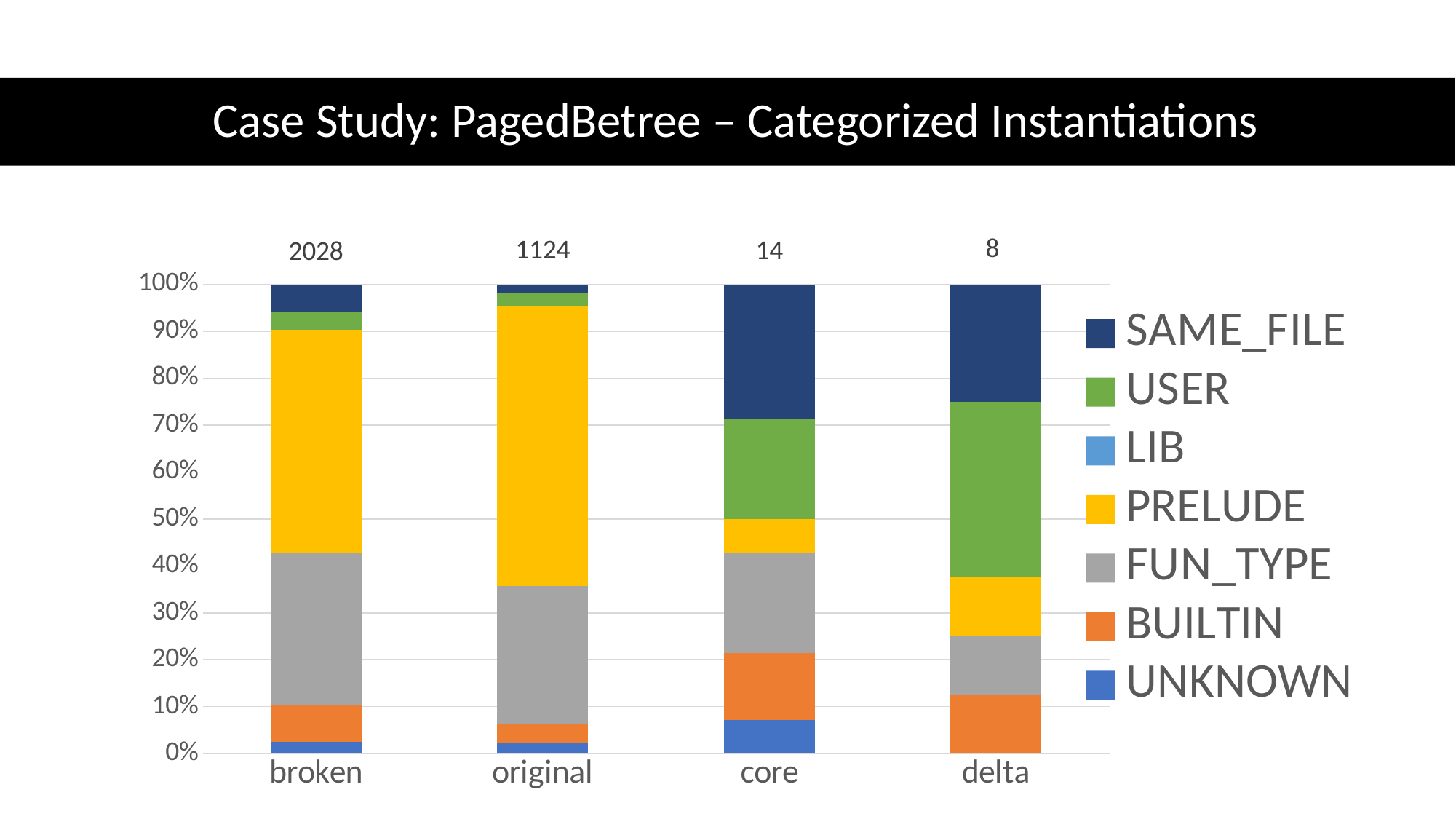

# Case Study: PagedBetree – Categorized Instantiations

### Chart

| Category | UNKNOWN | BUILTIN | FUN_TYPE | PRELUDE | LIB | USER | SAME_FILE |
|---|---|---|---|---|---|---|---|
| broken | 50.0 | 160.0 | 659.0 | 964.0 | 0.0 | 76.0 | 119.0 |
| original | 26.0 | 45.0 | 331.0 | 669.0 | 0.0 | 32.0 | 21.0 |
| core | 1.0 | 2.0 | 3.0 | 1.0 | 0.0 | 3.0 | 4.0 |
| delta | None | 1.0 | 1.0 | 1.0 | 0.0 | 3.0 | 2.0 |